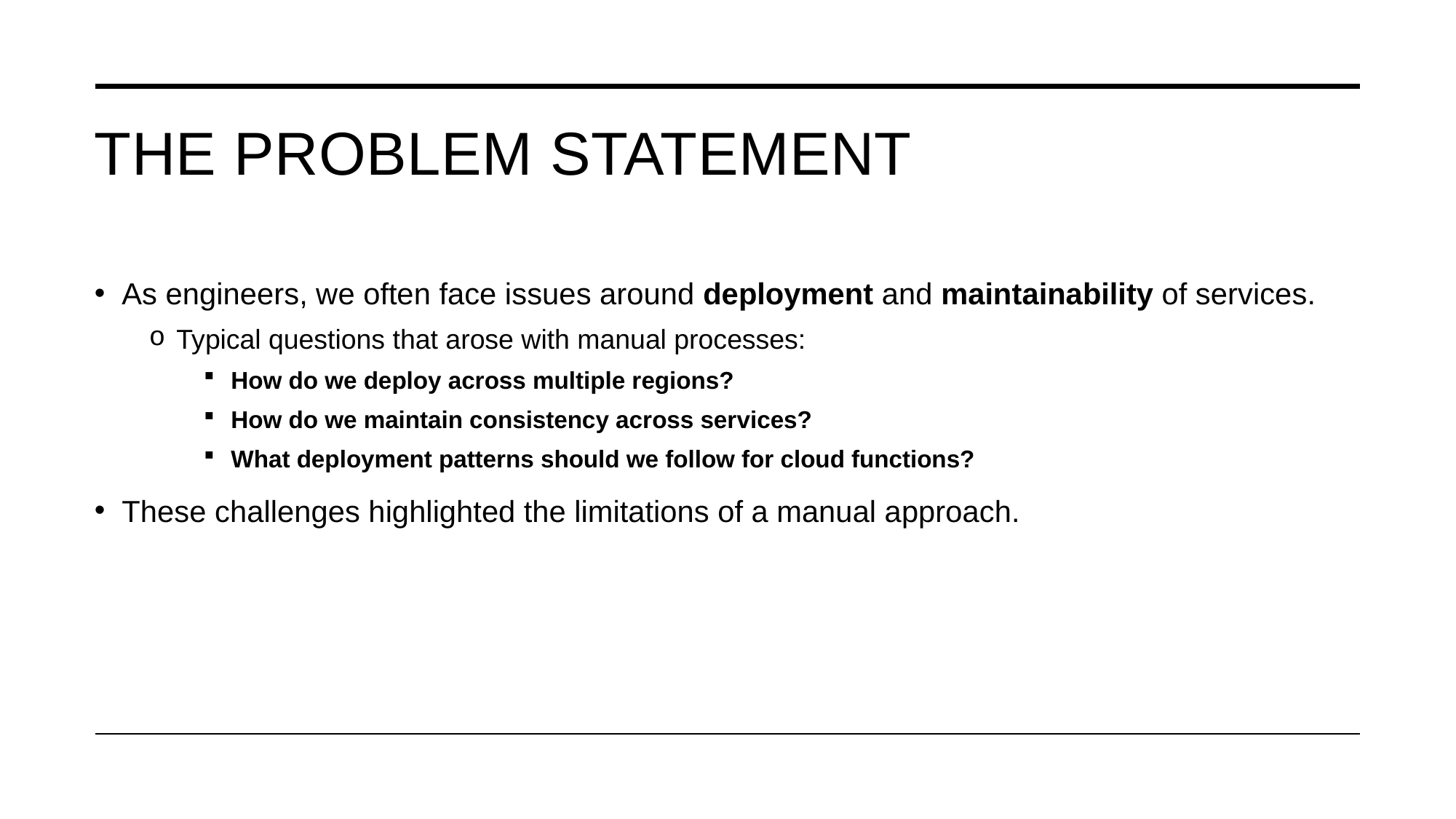

# The Problem statement
As engineers, we often face issues around deployment and maintainability of services.
Typical questions that arose with manual processes:
How do we deploy across multiple regions?
How do we maintain consistency across services?
What deployment patterns should we follow for cloud functions?
These challenges highlighted the limitations of a manual approach.